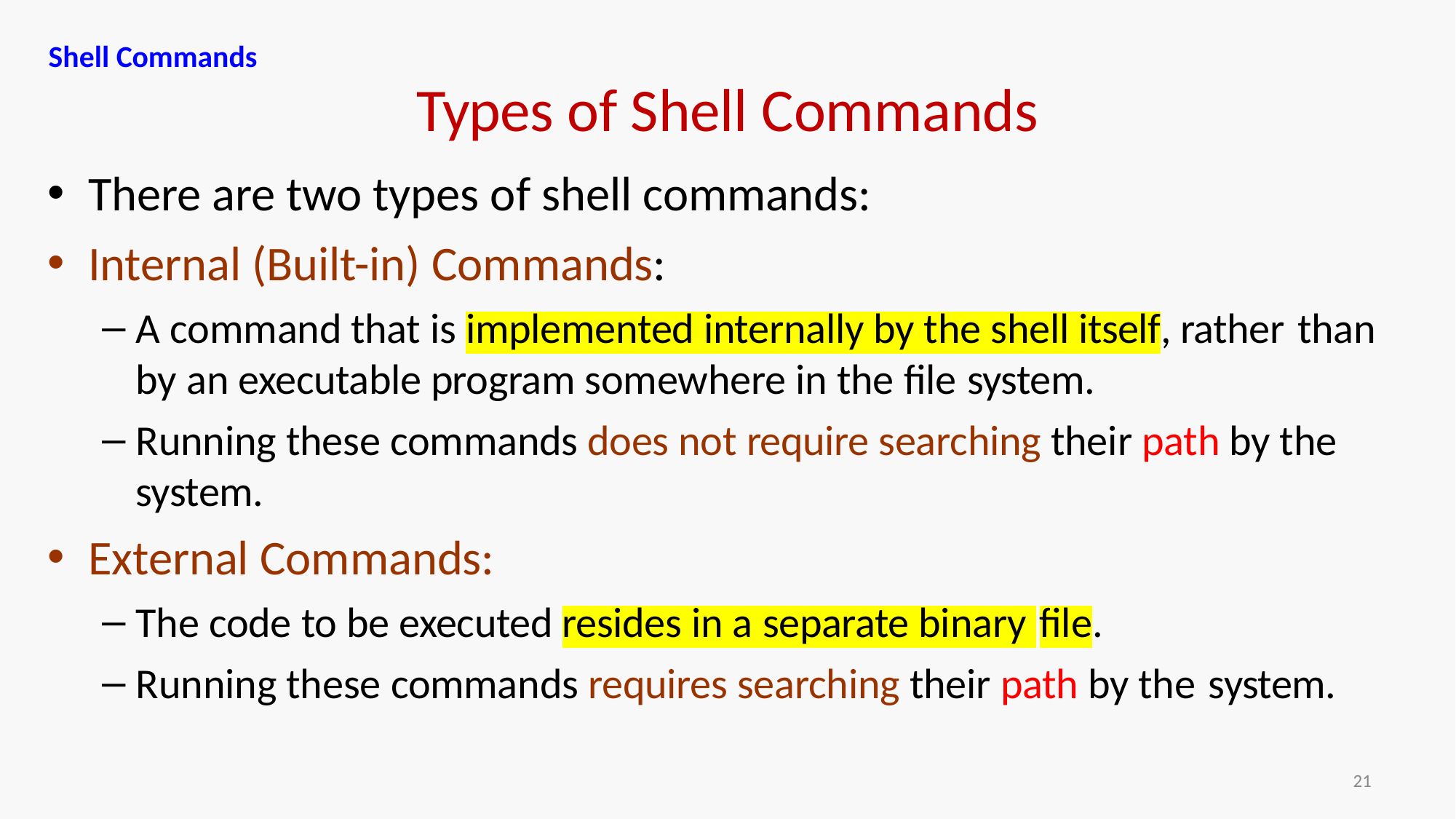

Shell Commands
# Types of Shell Commands
There are two types of shell commands:
Internal (Built-in) Commands:
A command that is implemented internally by the shell itself, rather than
by an executable program somewhere in the file system.
Running these commands does not require searching their path by the  system.
External Commands:
The code to be executed resides in a separate binary file.
Running these commands requires searching their path by the system.
21